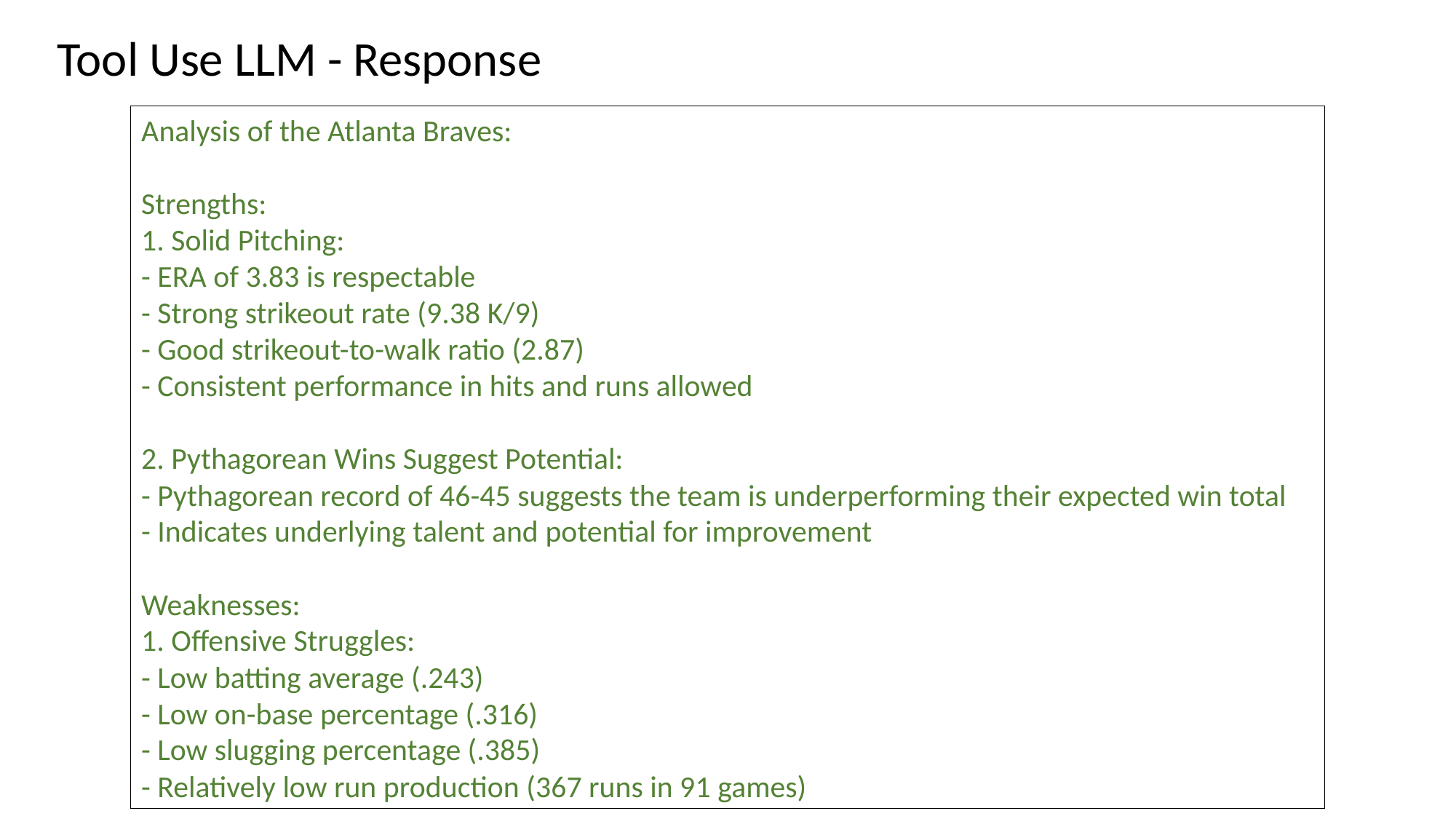

# Tool Use LLM - Response
Analysis of the Atlanta Braves:

Strengths:
1. Solid Pitching:
- ERA of 3.83 is respectable
- Strong strikeout rate (9.38 K/9)
- Good strikeout-to-walk ratio (2.87)
- Consistent performance in hits and runs allowed

2. Pythagorean Wins Suggest Potential:
- Pythagorean record of 46-45 suggests the team is underperforming their expected win total
- Indicates underlying talent and potential for improvement

Weaknesses:
1. Offensive Struggles:
- Low batting average (.243)
- Low on-base percentage (.316)
- Low slugging percentage (.385)
- Relatively low run production (367 runs in 91 games)